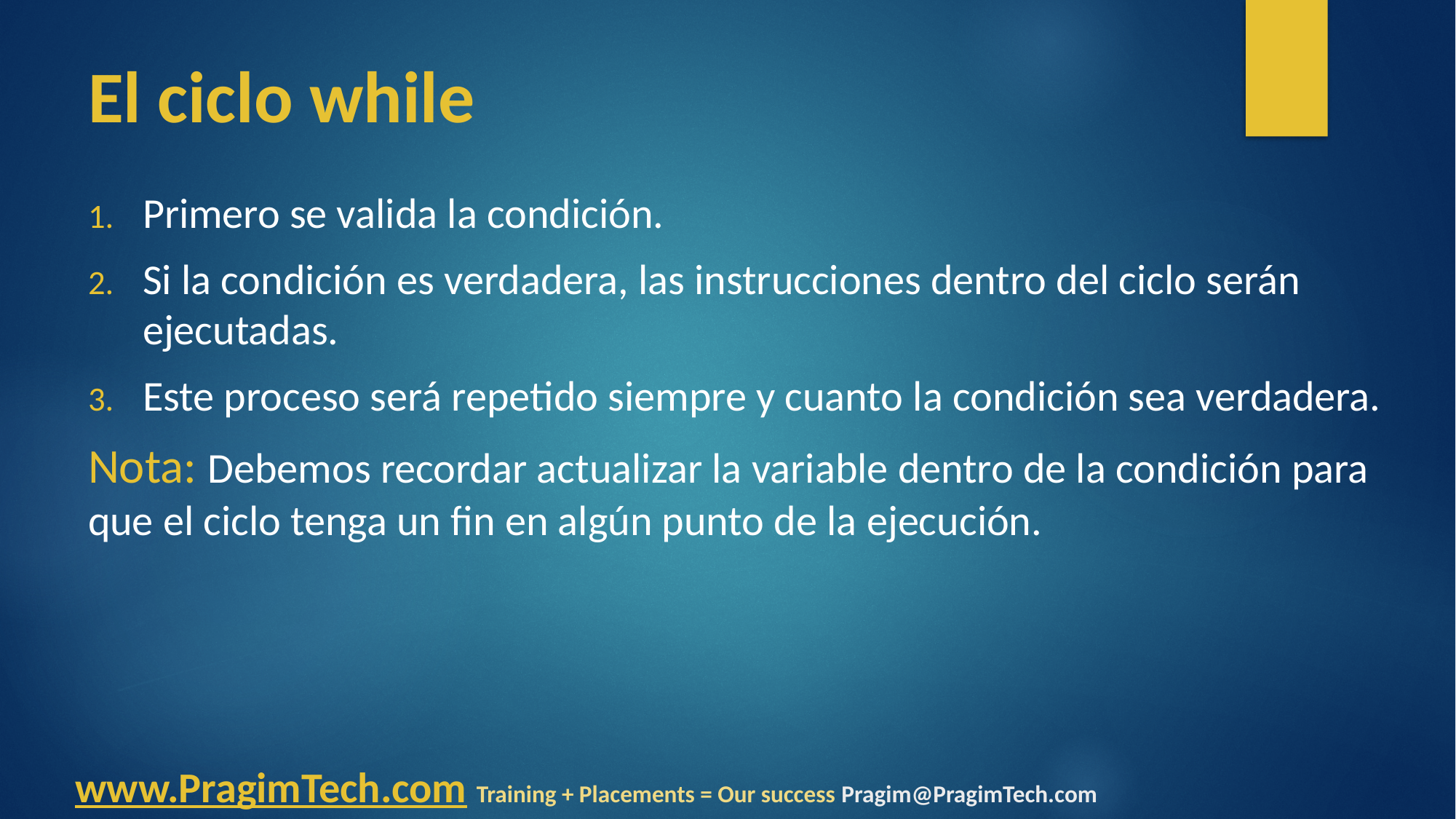

# El ciclo while
Primero se valida la condición.
Si la condición es verdadera, las instrucciones dentro del ciclo serán ejecutadas.
Este proceso será repetido siempre y cuanto la condición sea verdadera.
Nota: Debemos recordar actualizar la variable dentro de la condición para que el ciclo tenga un fin en algún punto de la ejecución.

www.PragimTech.com Training + Placements = Our success Pragim@PragimTech.com